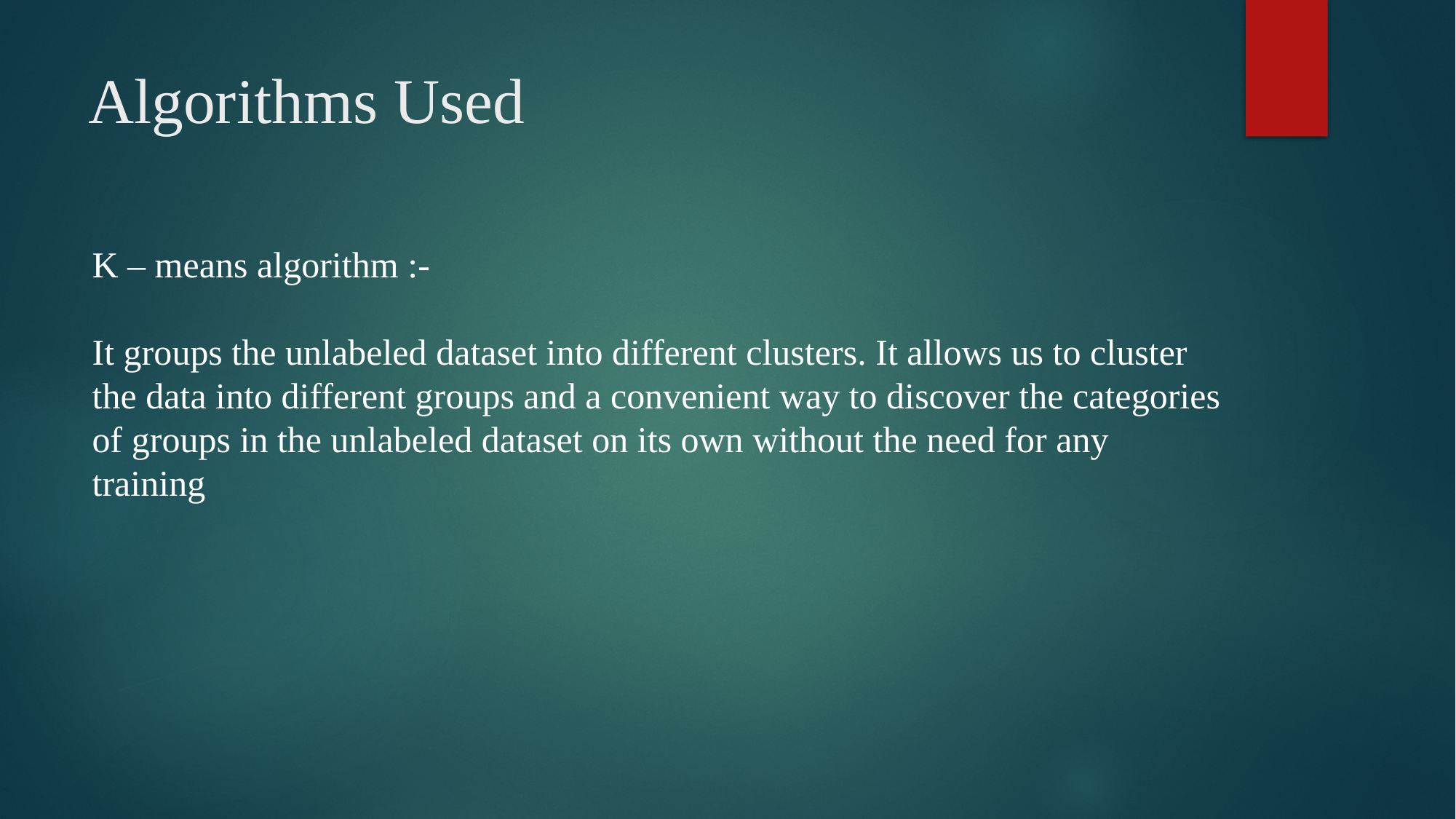

# Algorithms Used
K – means algorithm :-

It groups the unlabeled dataset into different clusters. It allows us to cluster the data into different groups and a convenient way to discover the categories of groups in the unlabeled dataset on its own without the need for any training